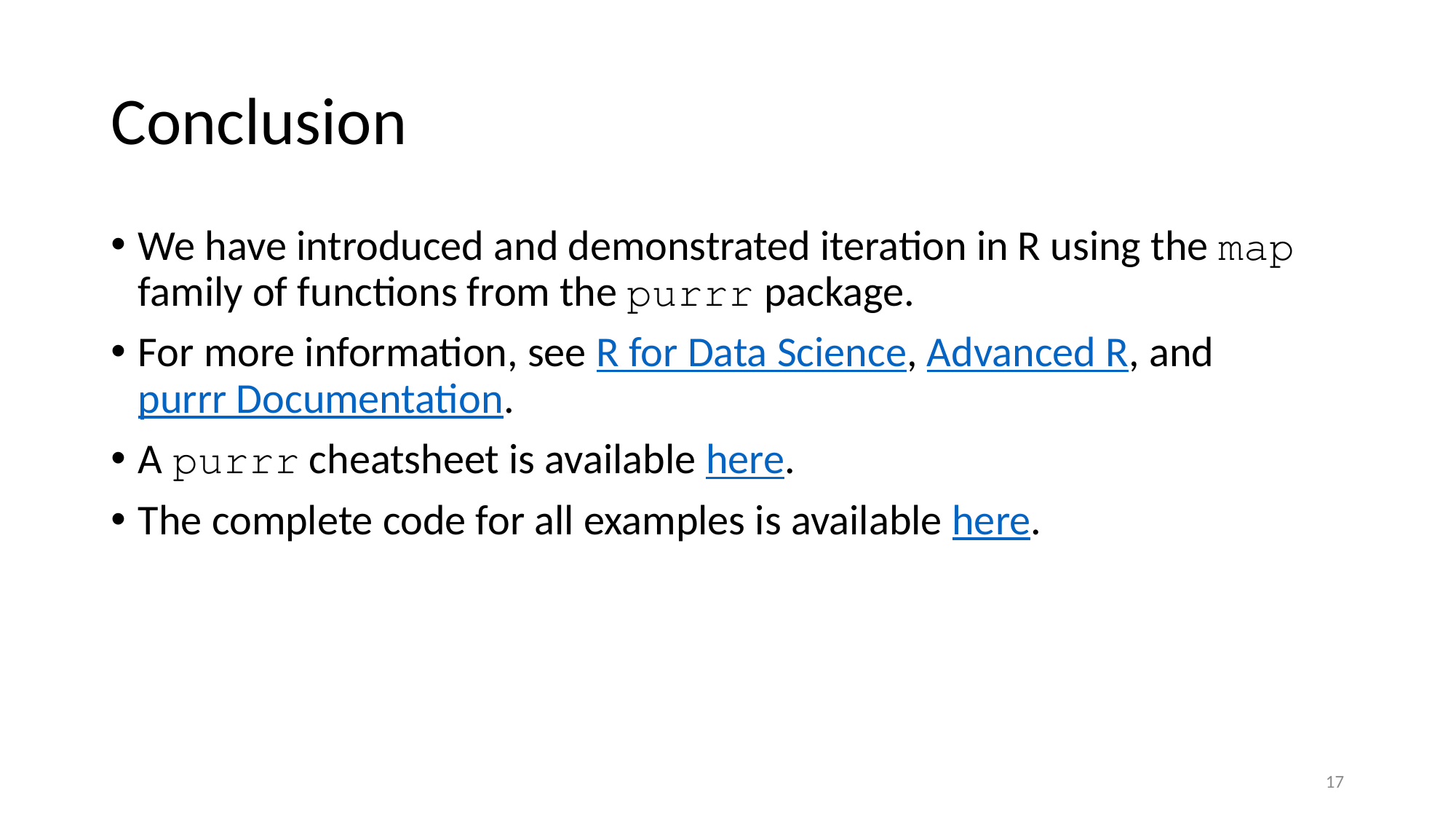

# Conclusion
We have introduced and demonstrated iteration in R using the map family of functions from the purrr package.
For more information, see R for Data Science, Advanced R, and purrr Documentation.
A purrr cheatsheet is available here.
The complete code for all examples is available here.
17